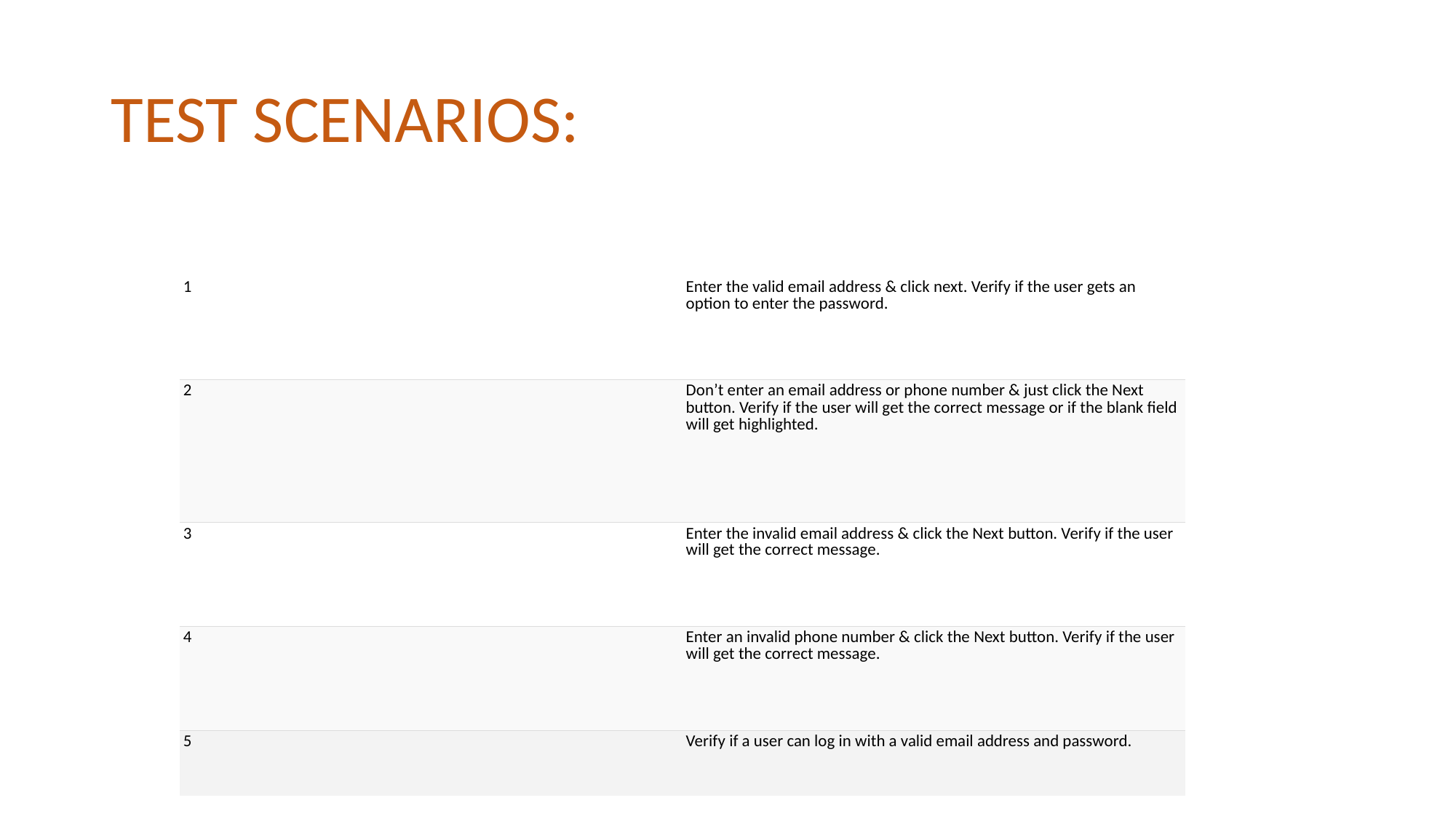

# TEST SCENARIOS:
| 1 | Enter the valid email address & click next. Verify if the user gets an option to enter the password. |
| --- | --- |
| 2 | Don’t enter an email address or phone number & just click the Next button. Verify if the user will get the correct message or if the blank field will get highlighted. |
| 3 | Enter the invalid email address & click the Next button. Verify if the user will get the correct message. |
| 4 | Enter an invalid phone number & click the Next button. Verify if the user will get the correct message. |
| 5 | Verify if a user can log in with a valid email address and password. |